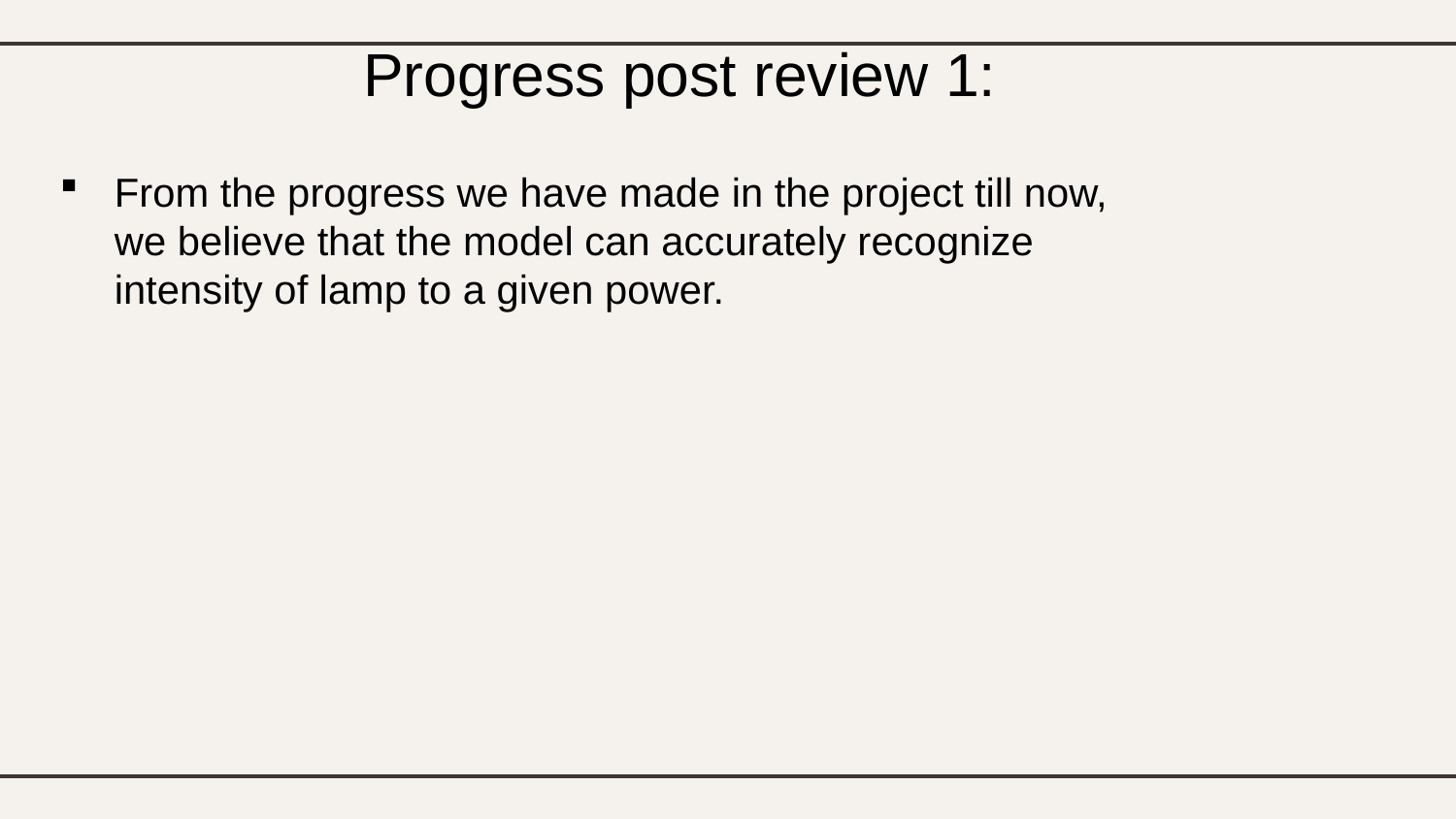

# Progress post review 1:
From the progress we have made in the project till now, we believe that the model can accurately recognize intensity of lamp to a given power.